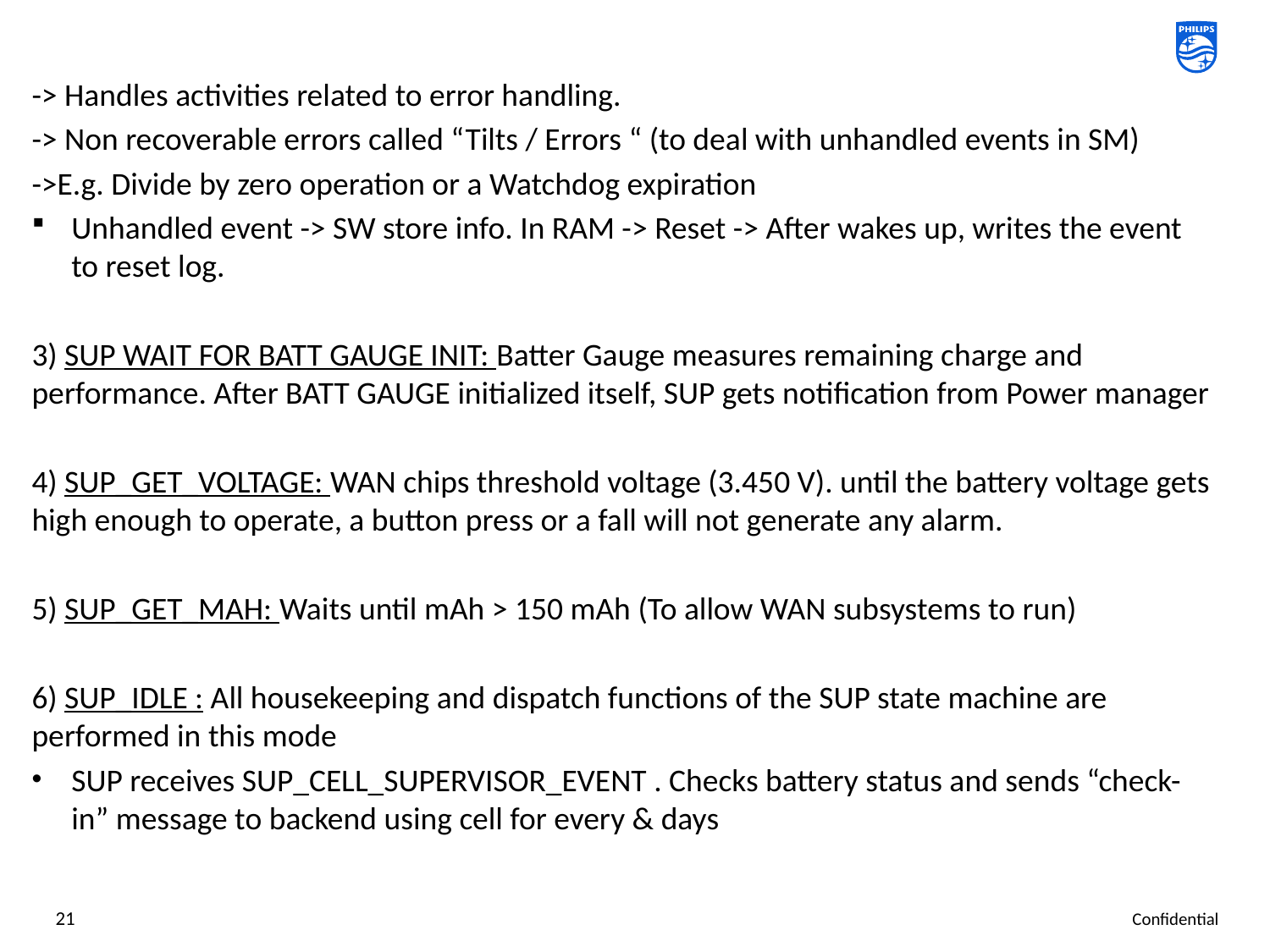

-> Handles activities related to error handling.
-> Non recoverable errors called “Tilts / Errors “ (to deal with unhandled events in SM)
->E.g. Divide by zero operation or a Watchdog expiration
Unhandled event -> SW store info. In RAM -> Reset -> After wakes up, writes the event to reset log.

3) SUP WAIT FOR BATT GAUGE INIT: Batter Gauge measures remaining charge and performance. After BATT GAUGE initialized itself, SUP gets notification from Power manager

4) SUP_GET_VOLTAGE: WAN chips threshold voltage (3.450 V). until the battery voltage gets high enough to operate, a button press or a fall will not generate any alarm.

5) SUP_GET_MAH: Waits until mAh > 150 mAh (To allow WAN subsystems to run)

6) SUP_IDLE : All housekeeping and dispatch functions of the SUP state machine are performed in this mode
SUP receives SUP_CELL_SUPERVISOR_EVENT . Checks battery status and sends “check-in” message to backend using cell for every & days